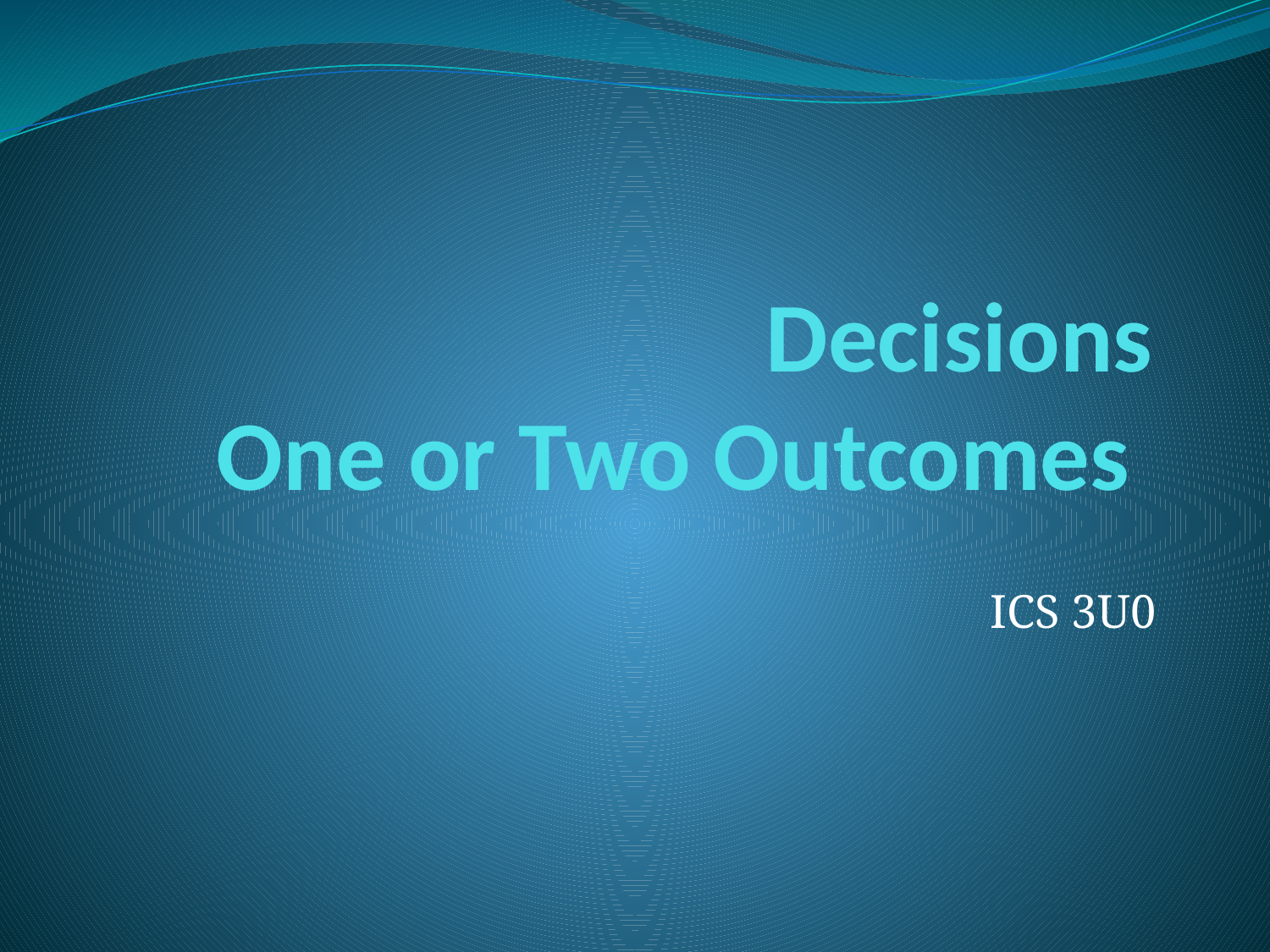

# Decisions One or Two Outcomes

ICS 3U0